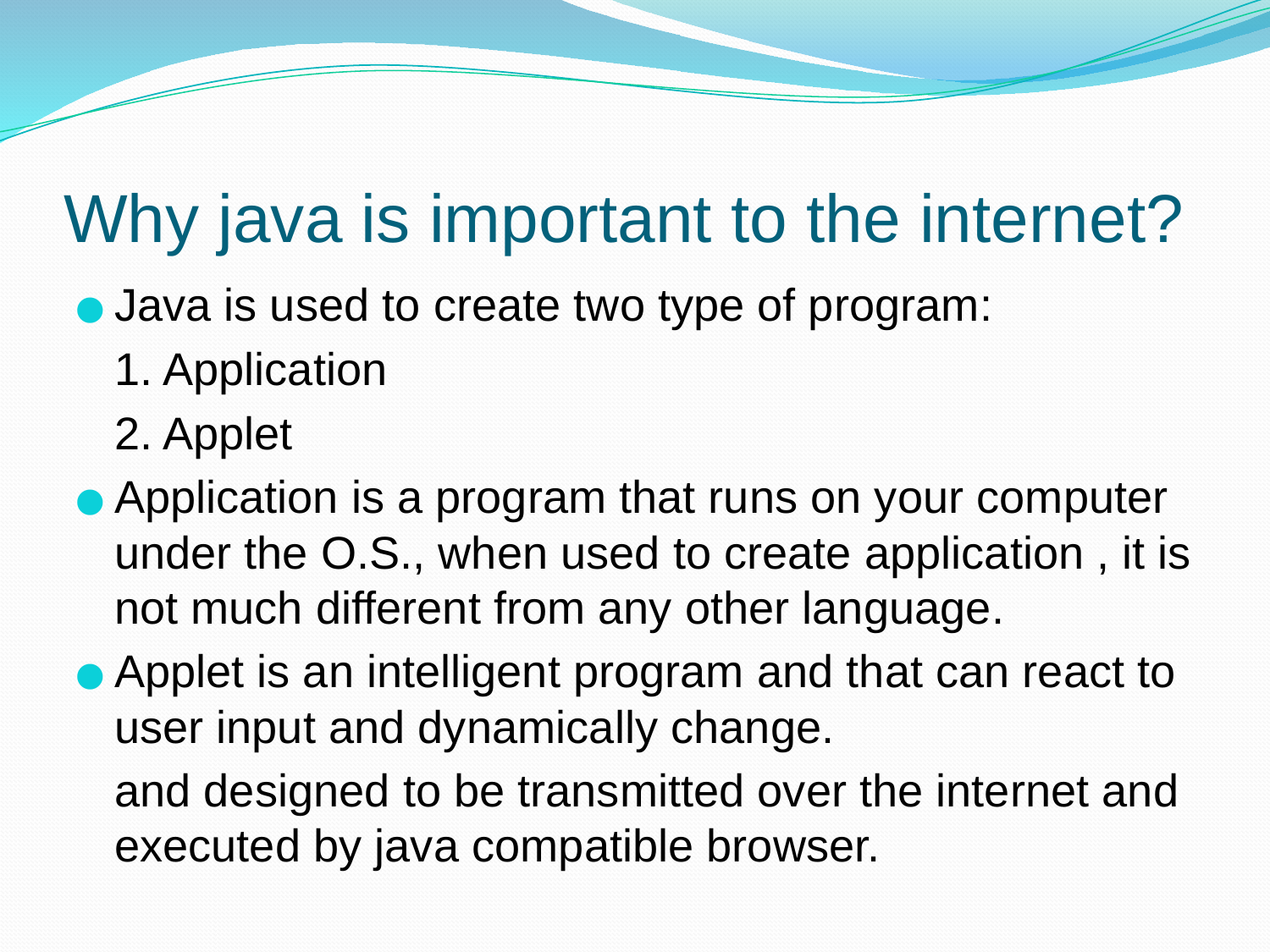

# Why java is important to the internet?
Java is used to create two type of program:
	1. Application
	2. Applet
Application is a program that runs on your computer under the O.S., when used to create application , it is not much different from any other language.
Applet is an intelligent program and that can react to user input and dynamically change.
 	and designed to be transmitted over the internet and executed by java compatible browser.